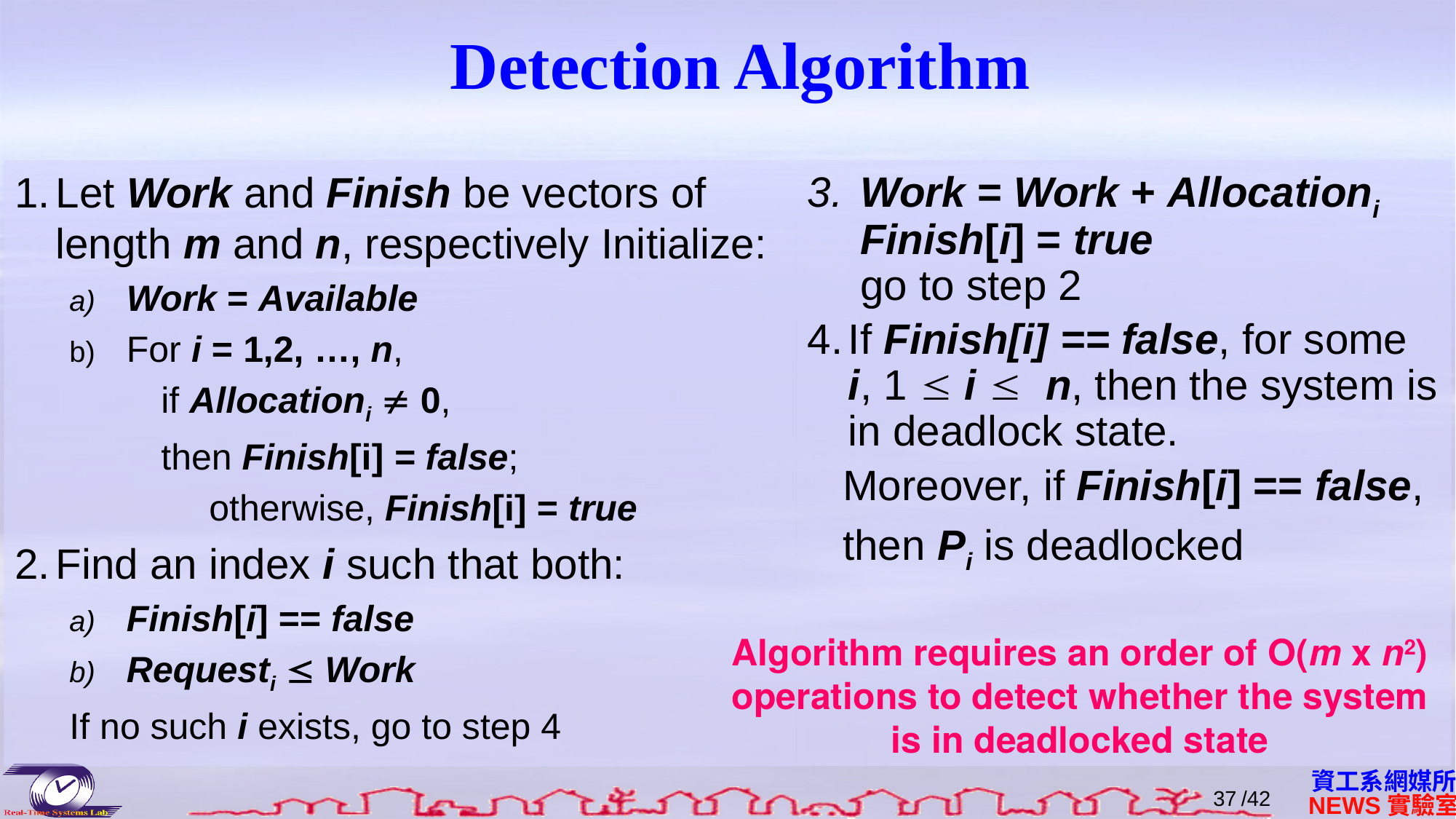

# Detection Algorithm
Let Work and Finish be vectors of length m and n, respectively Initialize:
 Work = Available
 For i = 1,2, …, n,
         if Allocationi ≠ 0,
         then Finish[i] = false;
	   otherwise, Finish[i] = true
Find an index i such that both:
 Finish[i] == false
 Requesti ≤ Work
If no such i exists, go to step 4
 Work = Work + Allocationi
 Finish[i] = true
 go to step 2
If Finish[i] == false, for some i, 1 ≤ i ≤  n, then the system is in deadlock state.
   Moreover, if Finish[i] == false,
   then Pi is deadlocked

Algorithm requires an order of O(m x n2) operations to detect whether the system is in deadlocked state
37
/42